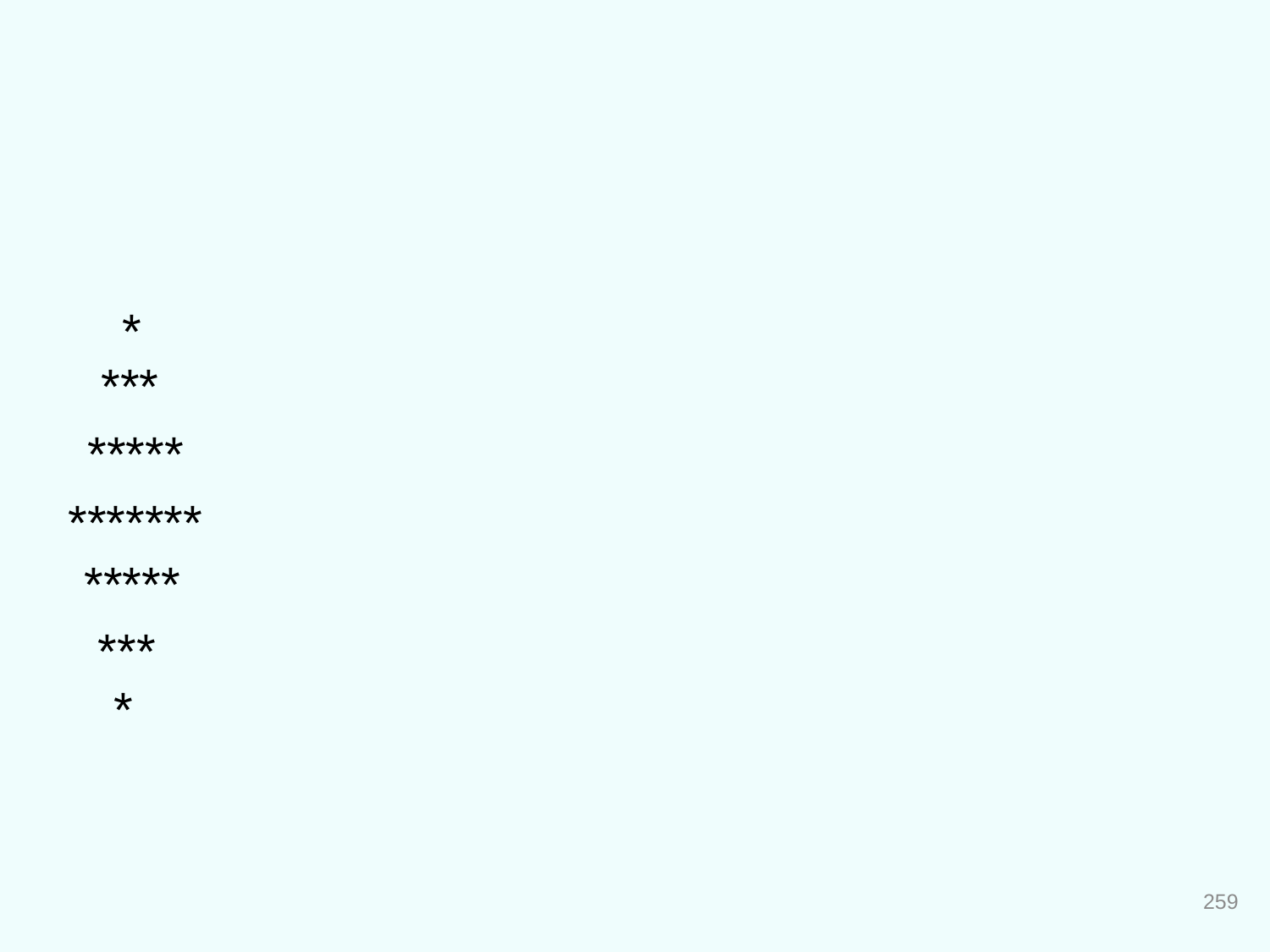

*
 ***
*****
*******
*****
 ***
  *
259